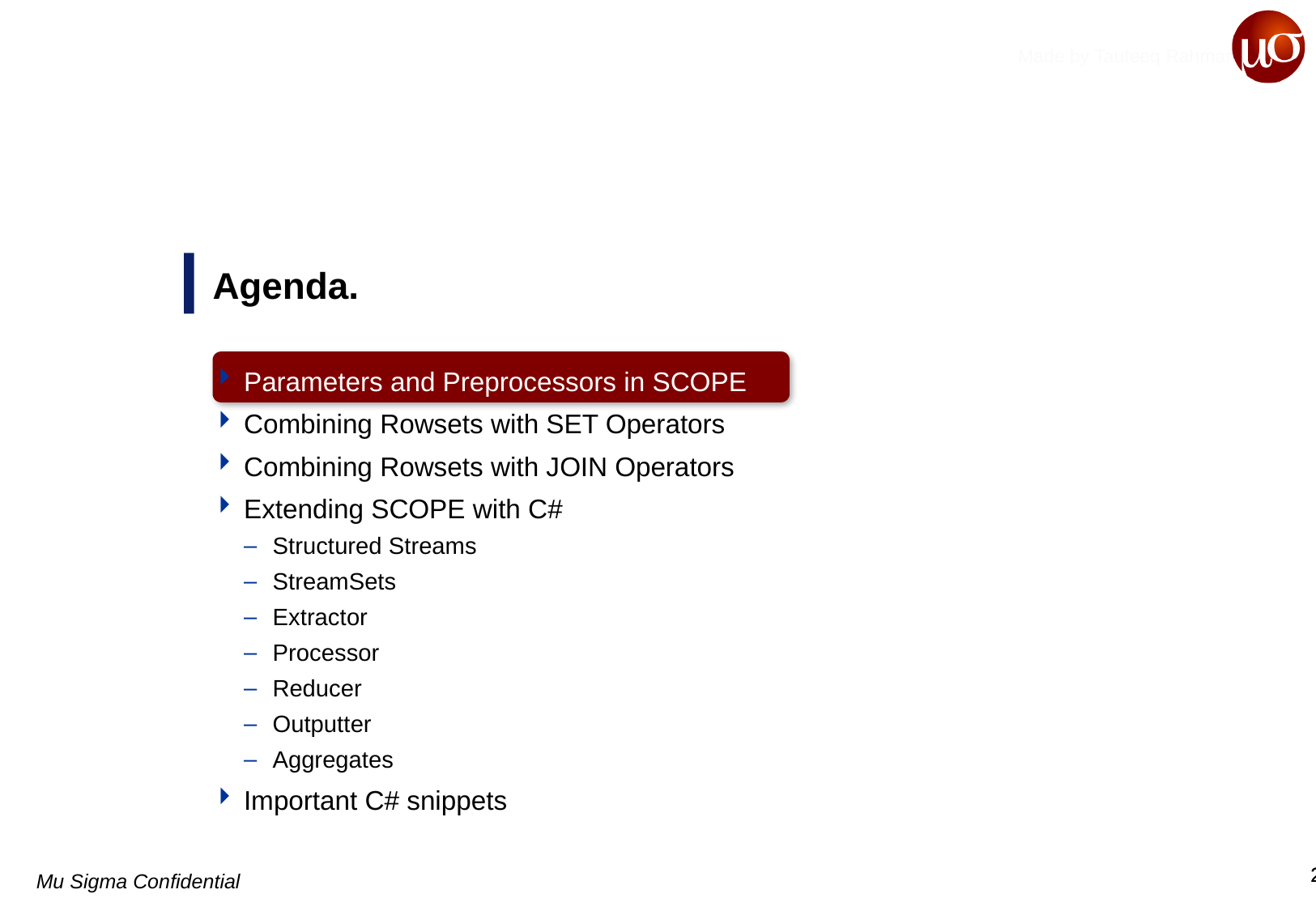

Made by Taufeeq Rahmani
# Agenda.

Parameters and Preprocessors in SCOPE
Combining Rowsets with SET Operators
Combining Rowsets with JOIN Operators
Extending SCOPE with C#
Structured Streams
StreamSets
Extractor
Processor
Reducer
Outputter
Aggregates
Important C# snippets